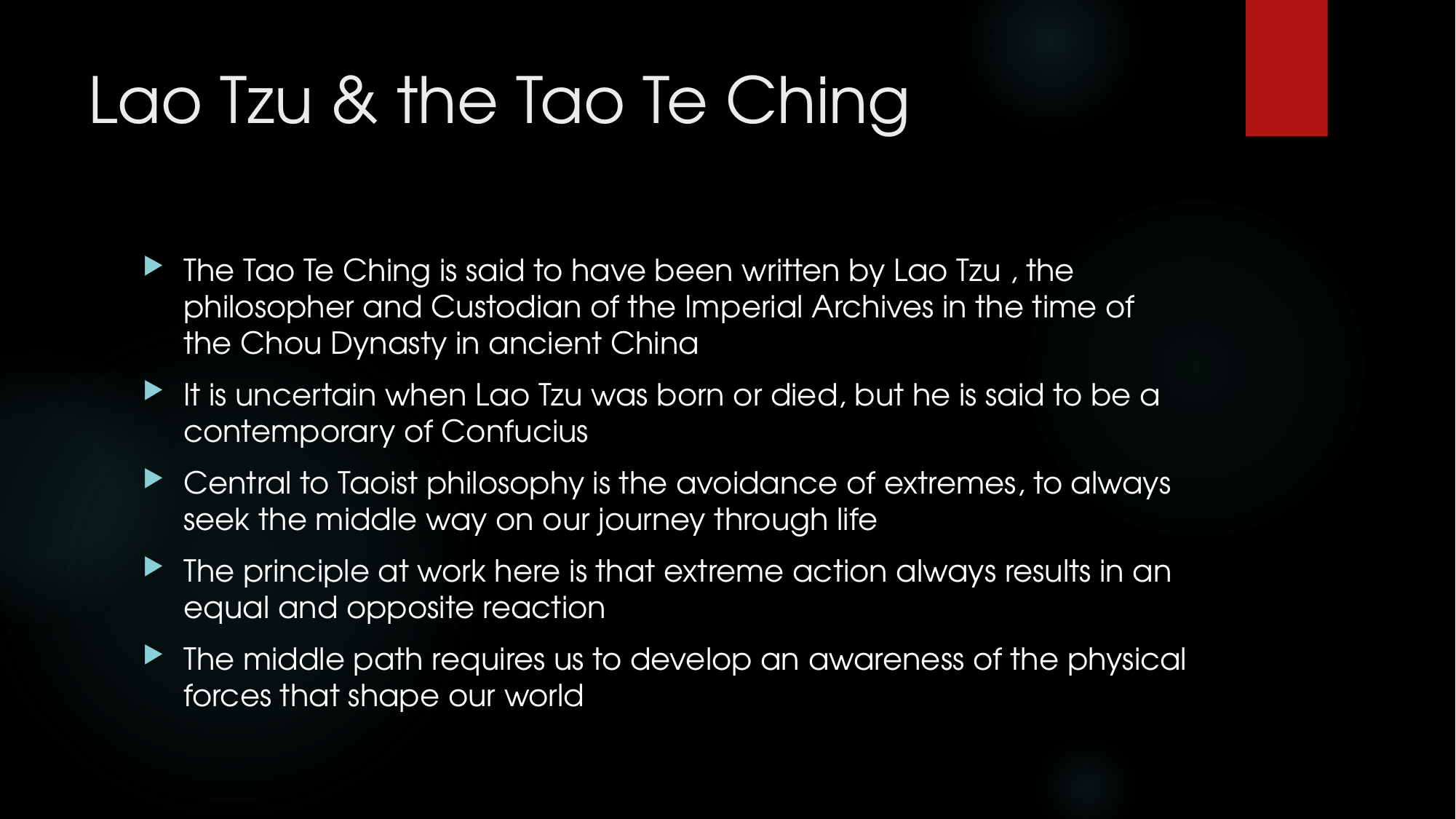

# Lao Tzu & the Tao Te Ching
The Tao Te Ching is said to have been written by Lao Tzu , the philosopher and Custodian of the Imperial Archives in the time of the Chou Dynasty in ancient China
It is uncertain when Lao Tzu was born or died, but he is said to be a contemporary of Confucius
Central to Taoist philosophy is the avoidance of extremes, to always seek the middle way on our journey through life
The principle at work here is that extreme action always results in an equal and opposite reaction
The middle path requires us to develop an awareness of the physical forces that shape our world